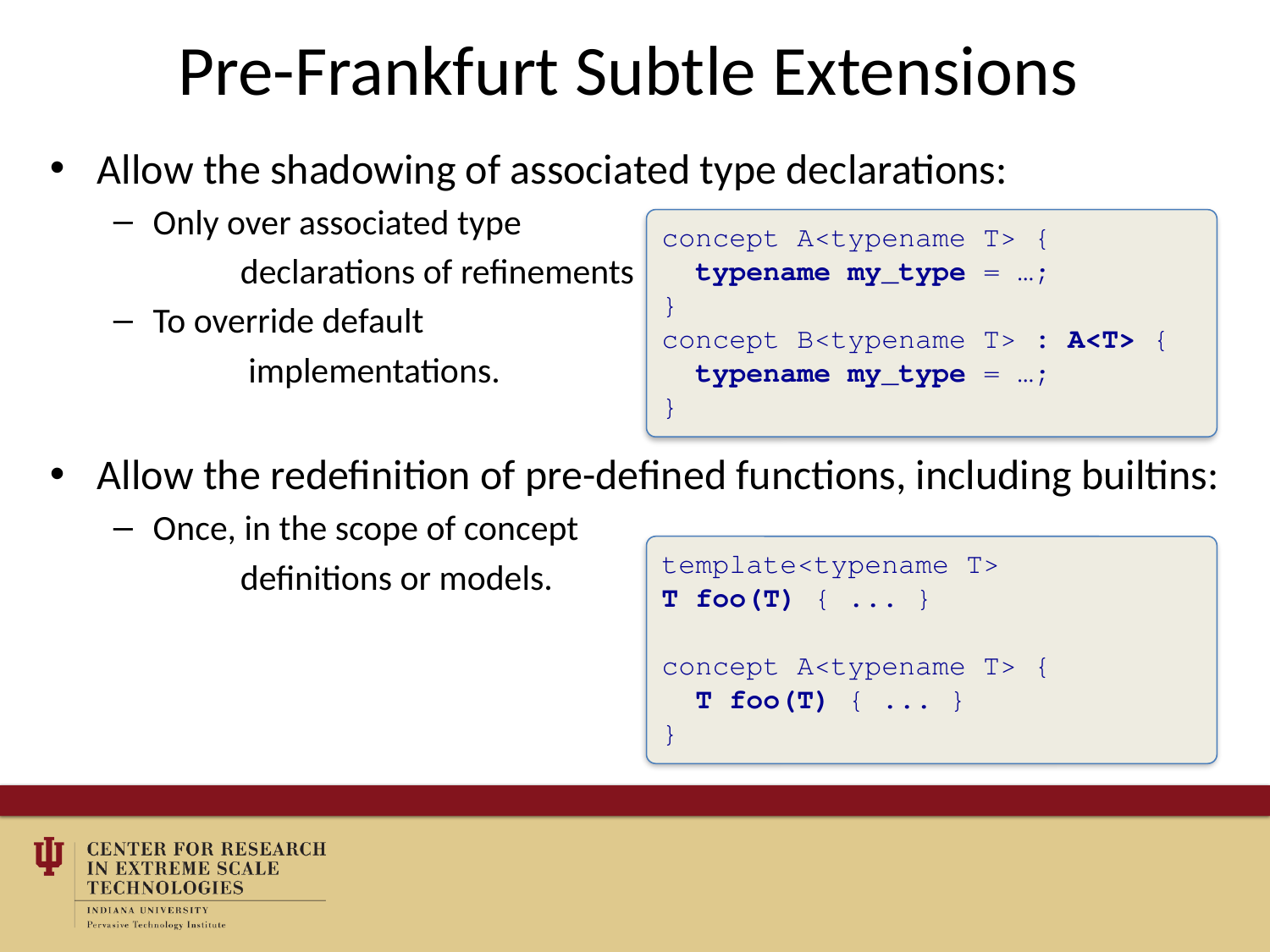

# Pre-Frankfurt Subtle Extensions
Allow the shadowing of associated type declarations:
Only over associated type
	declarations of refinements
To override default
	 implementations.

Allow the redefinition of pre-defined functions, including builtins:
Once, in the scope of concept
	definitions or models.

concept A<typename T> {
  typename my_type = …;
}
concept B<typename T> : A<T> {
  typename my_type = …;
}
template<typename T>
T foo(T) { ... }

concept A<typename T> {
  T foo(T) { ... }
}